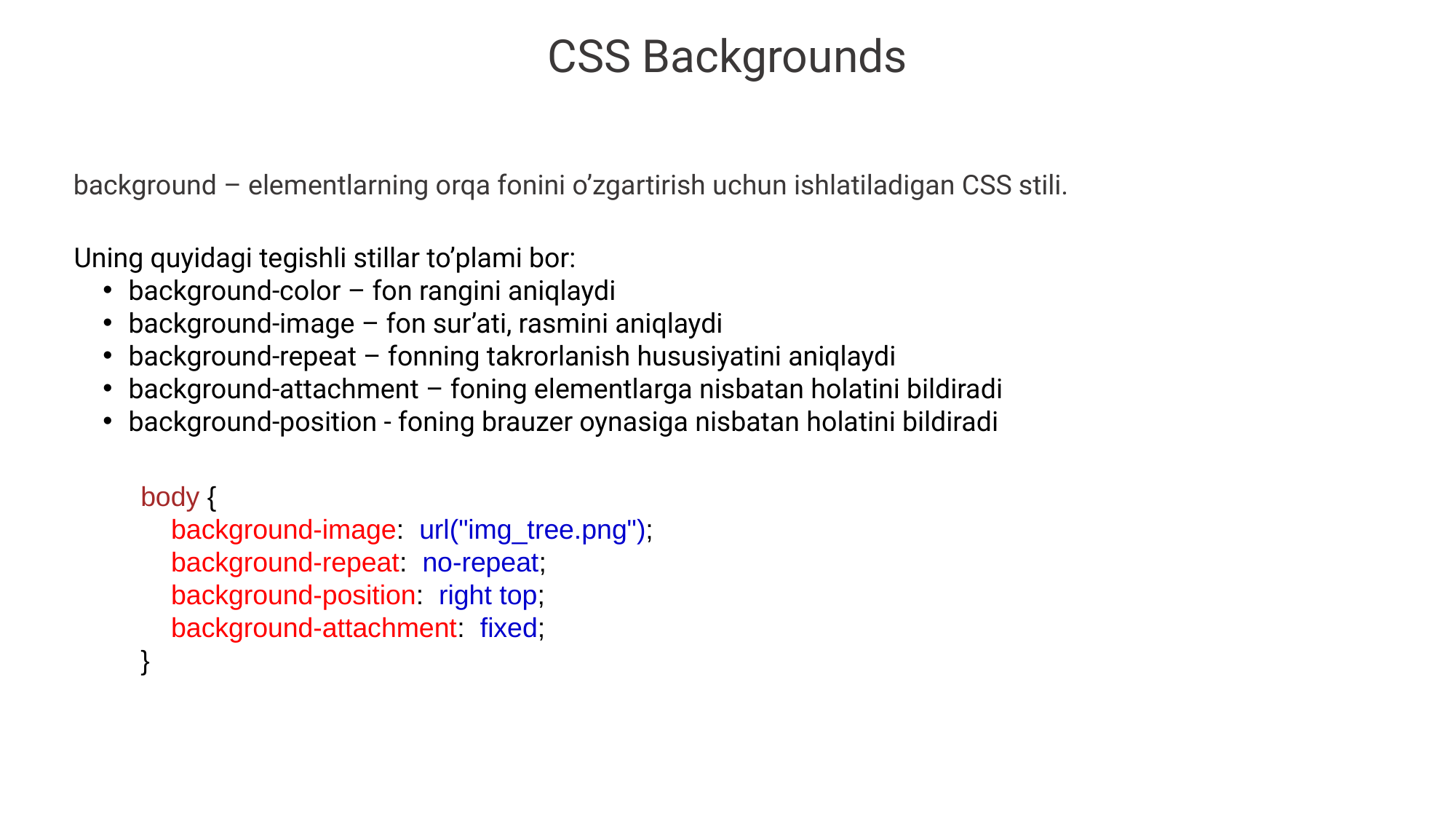

CSS Backgrounds
background – elementlarning orqa fonini o’zgartirish uchun ishlatiladigan CSS stili.
Uning quyidagi tegishli stillar to’plami bor:
background-color – fon rangini aniqlaydi
background-image – fon sur’ati, rasmini aniqlaydi
background-repeat – fonning takrorlanish hususiyatini aniqlaydi
background-attachment – foning elementlarga nisbatan holatini bildiradi
background-position - foning brauzer oynasiga nisbatan holatini bildiradi
body {
    background-image:  url("img_tree.png");
    background-repeat:  no-repeat;
    background-position:  right top;
    background-attachment:  fixed;
}